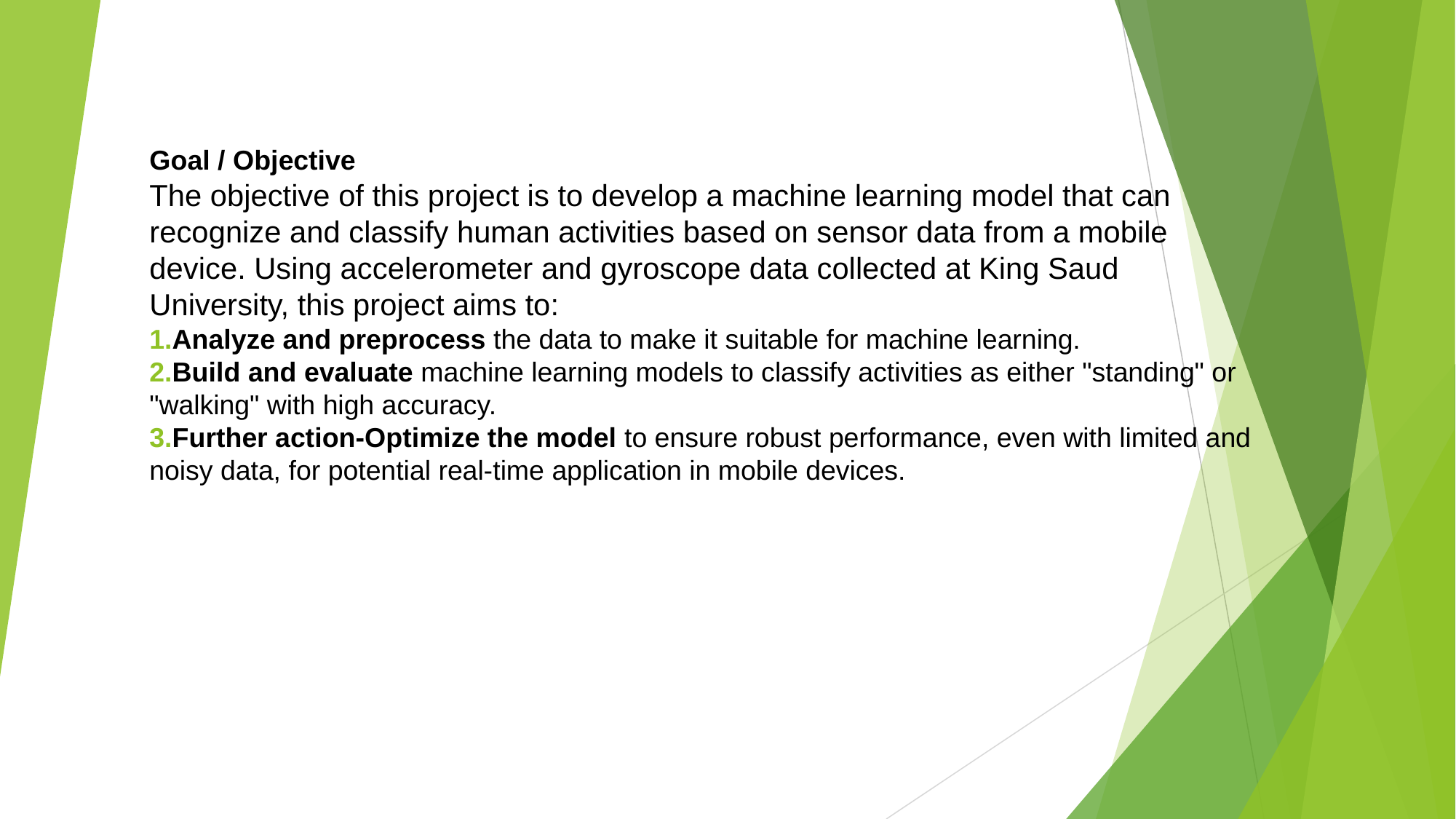

Goal / Objective
The objective of this project is to develop a machine learning model that can recognize and classify human activities based on sensor data from a mobile device. Using accelerometer and gyroscope data collected at King Saud University, this project aims to:
Analyze and preprocess the data to make it suitable for machine learning.
Build and evaluate machine learning models to classify activities as either "standing" or "walking" with high accuracy.
Further action-Optimize the model to ensure robust performance, even with limited and noisy data, for potential real-time application in mobile devices.